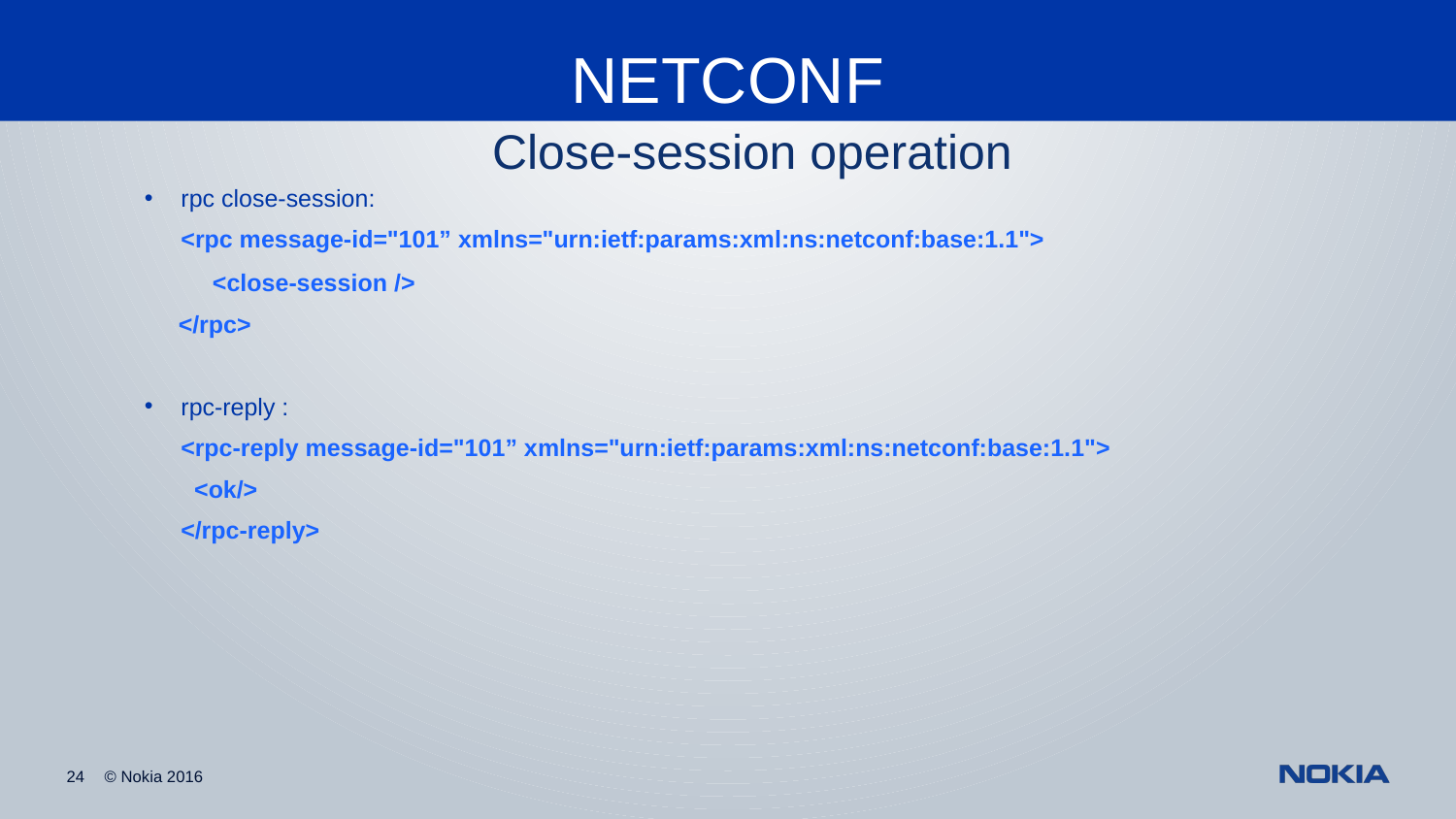

NETCONF
#
Close-session operation
rpc close-session:
<rpc message-id="101” xmlns="urn:ietf:params:xml:ns:netconf:base:1.1">
  <close-session />
     </rpc>

rpc-reply :
<rpc-reply message-id="101” xmlns="urn:ietf:params:xml:ns:netconf:base:1.1">
  <ok/>
</rpc-reply>